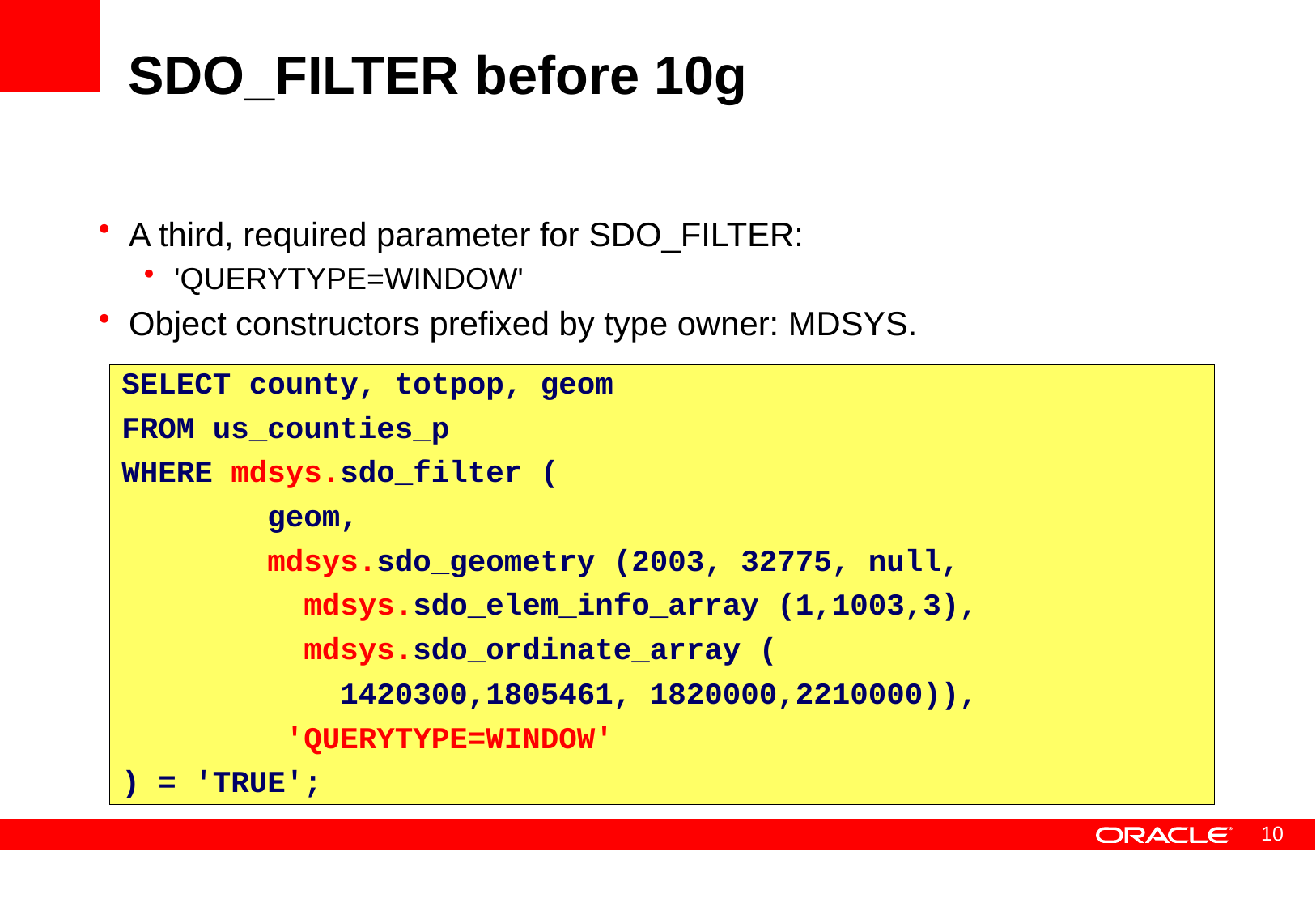

# SDO_FILTER before 10g
A third, required parameter for SDO_FILTER:
'QUERYTYPE=WINDOW'
Object constructors prefixed by type owner: MDSYS.
SELECT county, totpop, geom
FROM us_counties_p
WHERE mdsys.sdo_filter (
        geom,
        mdsys.sdo_geometry (2003, 32775, null,
          mdsys.sdo_elem_info_array (1,1003,3),
          mdsys.sdo_ordinate_array (
            1420300,1805461, 1820000,2210000)),
         'QUERYTYPE=WINDOW'
) = 'TRUE';